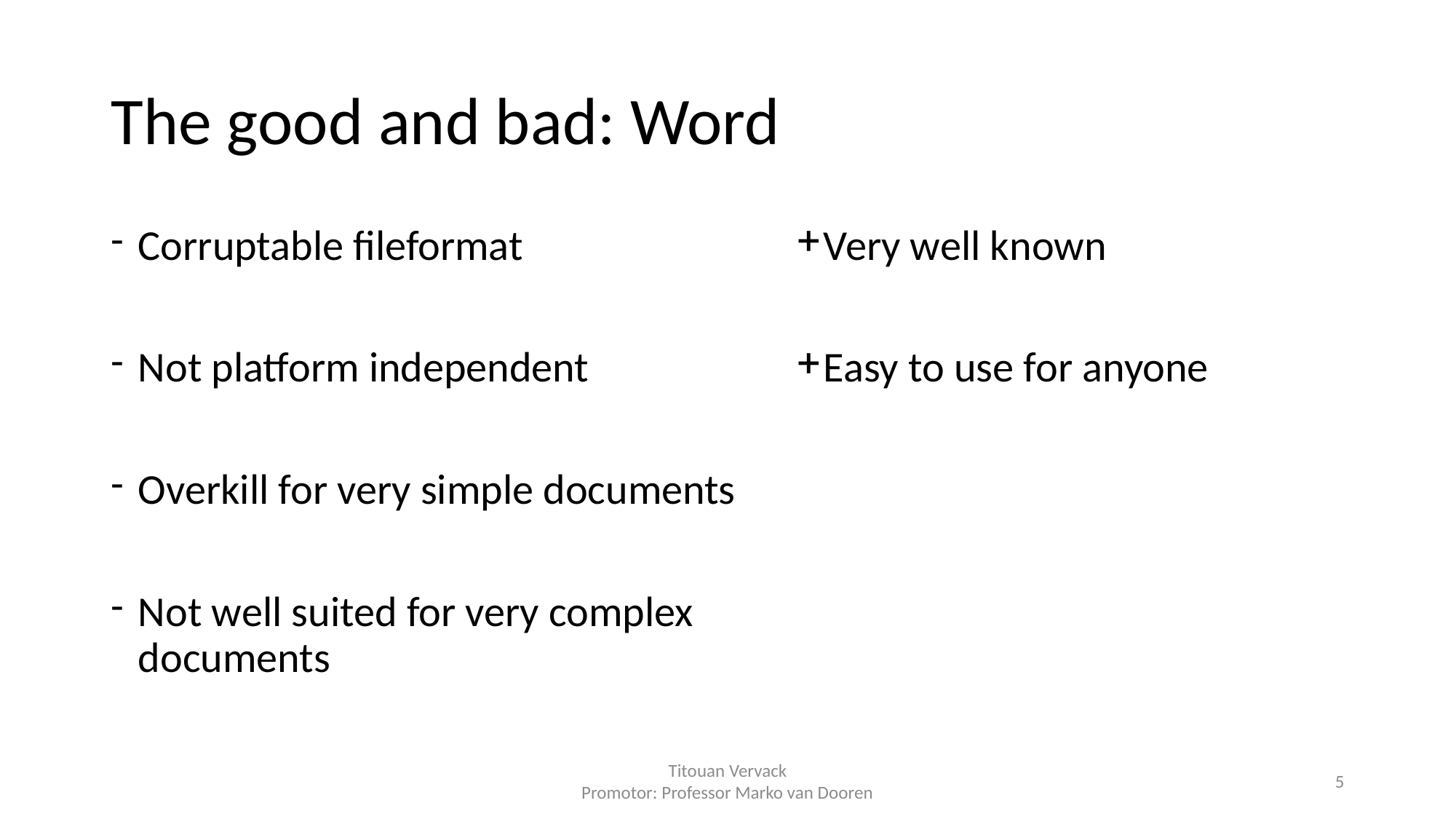

# The good and bad: Word
Corruptable fileformat

Not platform independent

Overkill for very simple documents

Not well suited for very complex documents
Very well known

Easy to use for anyone

Titouan Vervack
Promotor: Professor Marko van Dooren
5